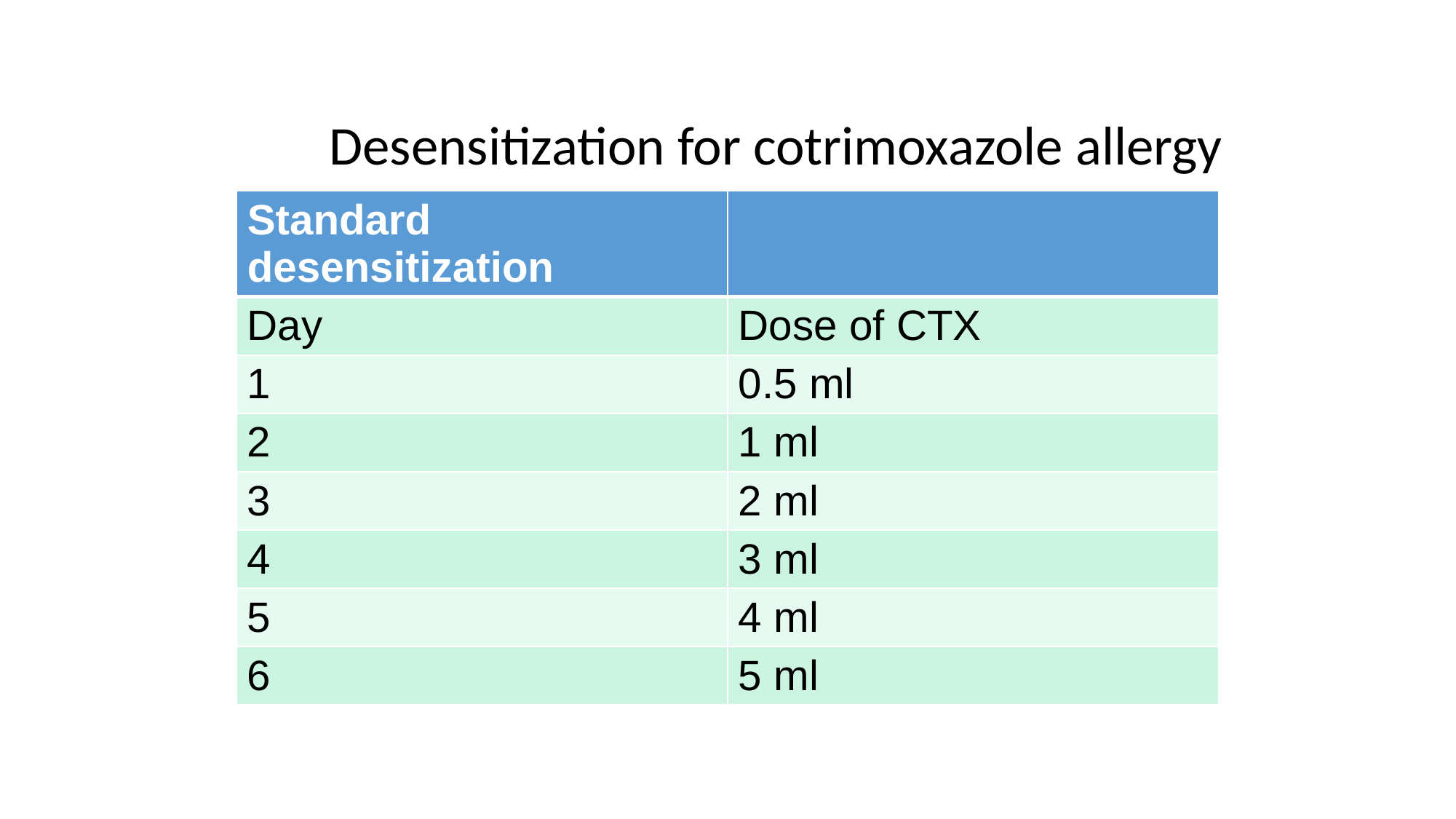

Desensitization for cotrimoxazole allergy
| Standard desensitization |  |
| --- | --- |
| Day | Dose of CTX |
| 1 | 0.5 ml |
| 2 | 1 ml |
| 3 | 2 ml |
| 4 | 3 ml |
| 5 | 4 ml |
| 6 | 5 ml |